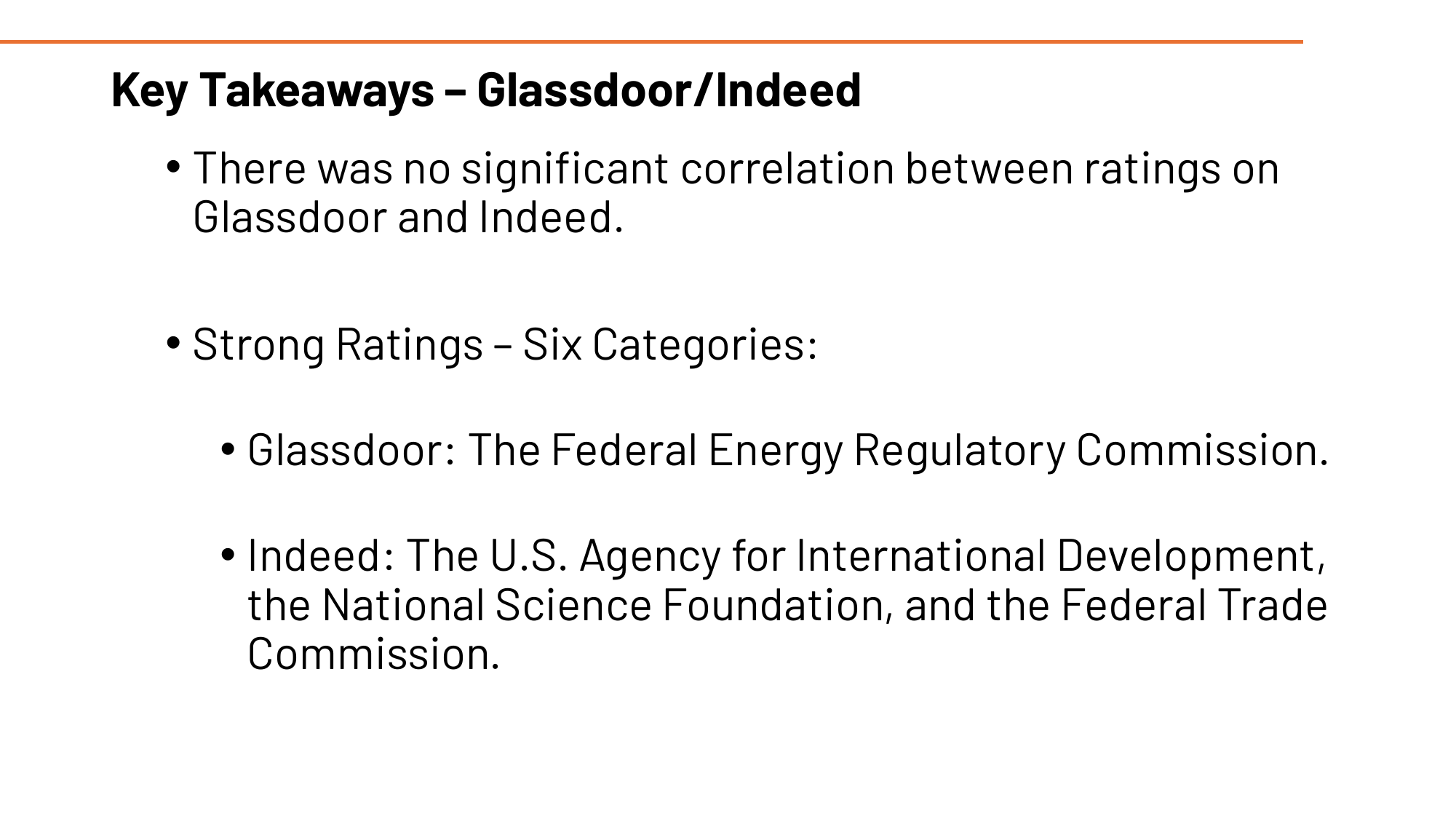

# Key Takeaways – Glassdoor/Indeed
There was no significant correlation between ratings on Glassdoor and Indeed.

Strong Ratings – Six Categories:
Glassdoor: The Federal Energy Regulatory Commission.
Indeed: The U.S. Agency for International Development, the National Science Foundation, and the Federal Trade Commission.